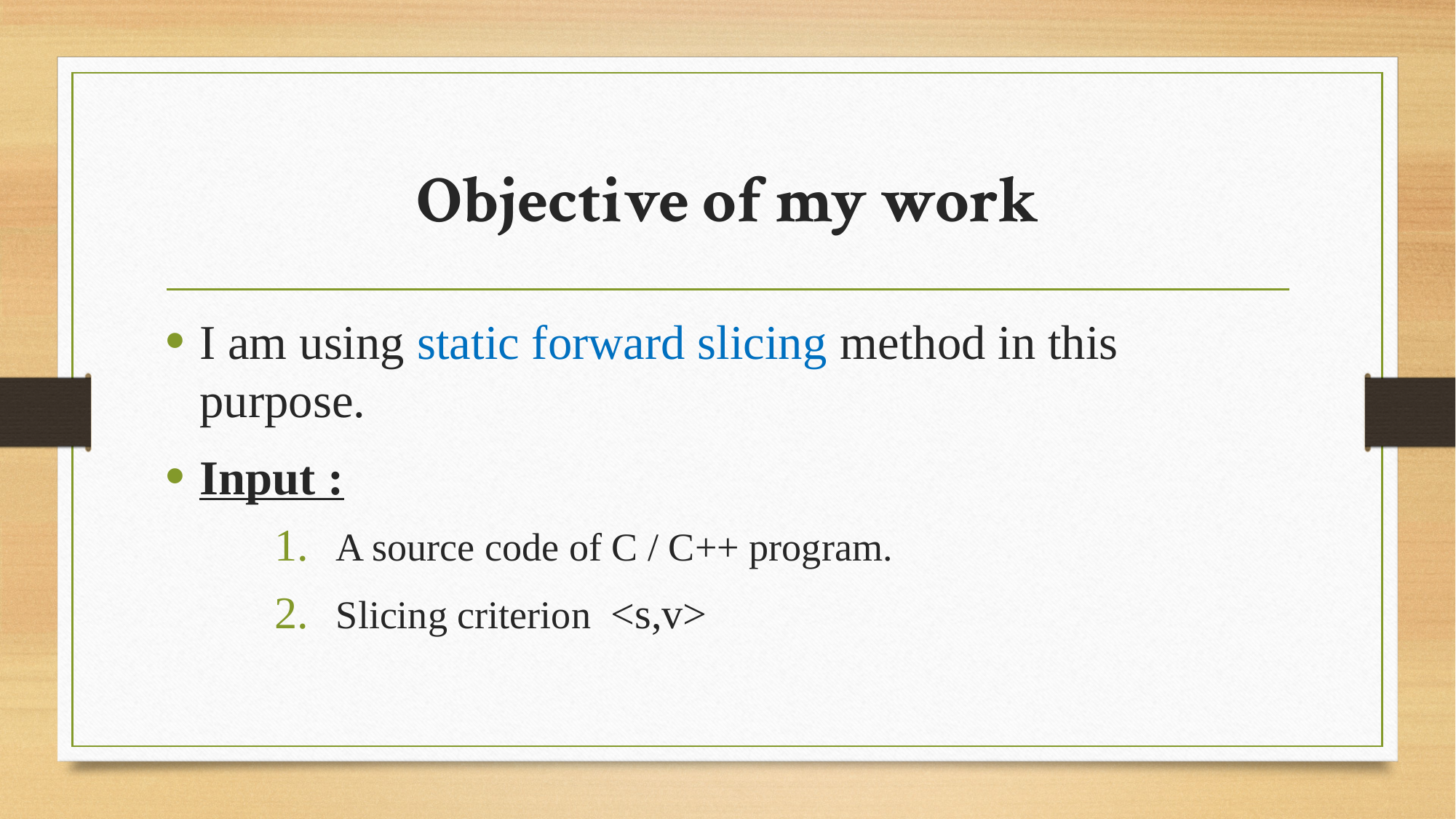

# Objective of my work
I am using static forward slicing method in this purpose.
Input :
A source code of C / C++ program.
Slicing criterion  <s,v>